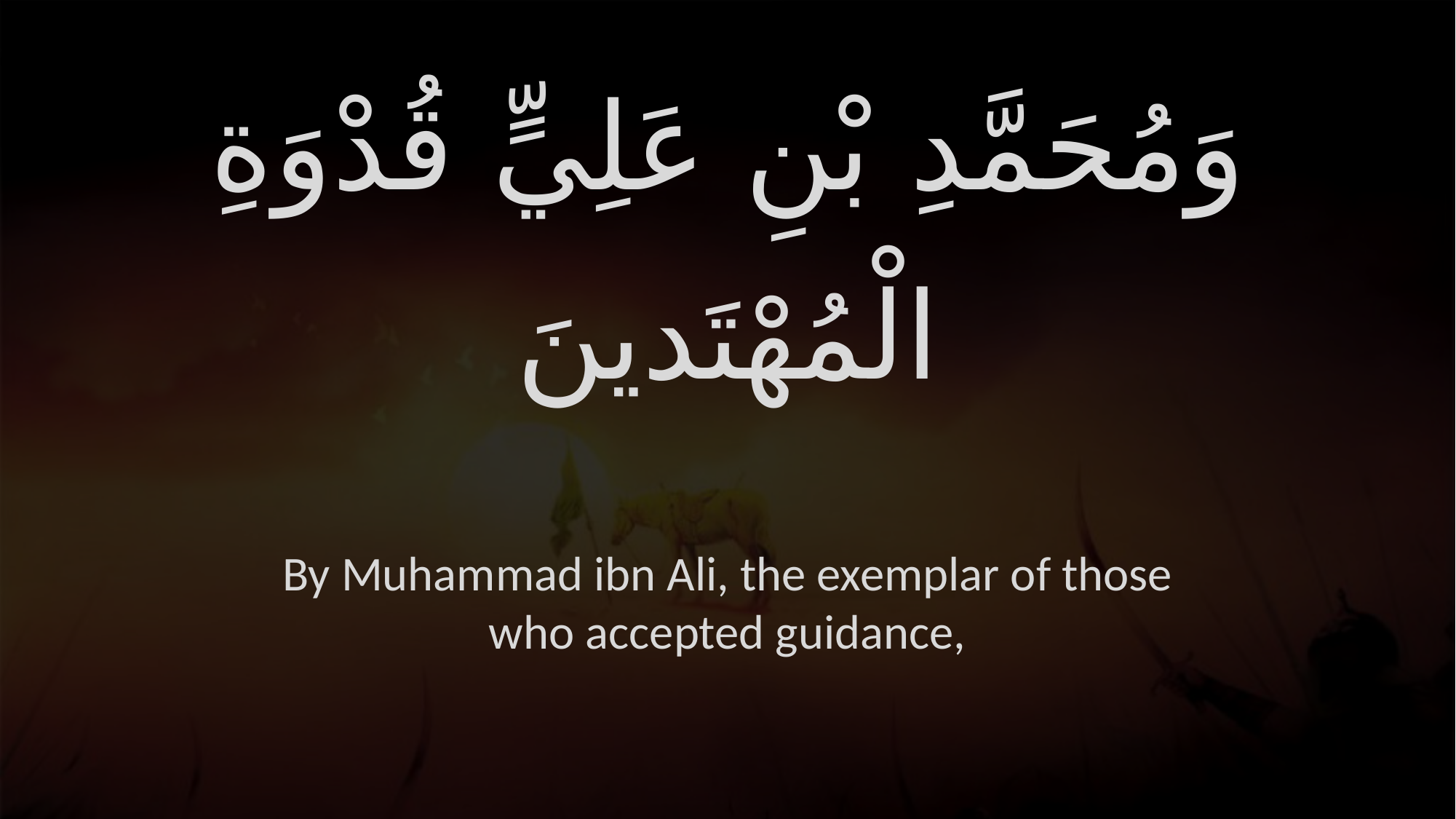

# وَمُحَمَّدِ بْنِ عَلِيٍّ قُدْوَةِ الْمُهْتَدينَ
By Muhammad ibn Ali, the exemplar of those who accepted guidance,